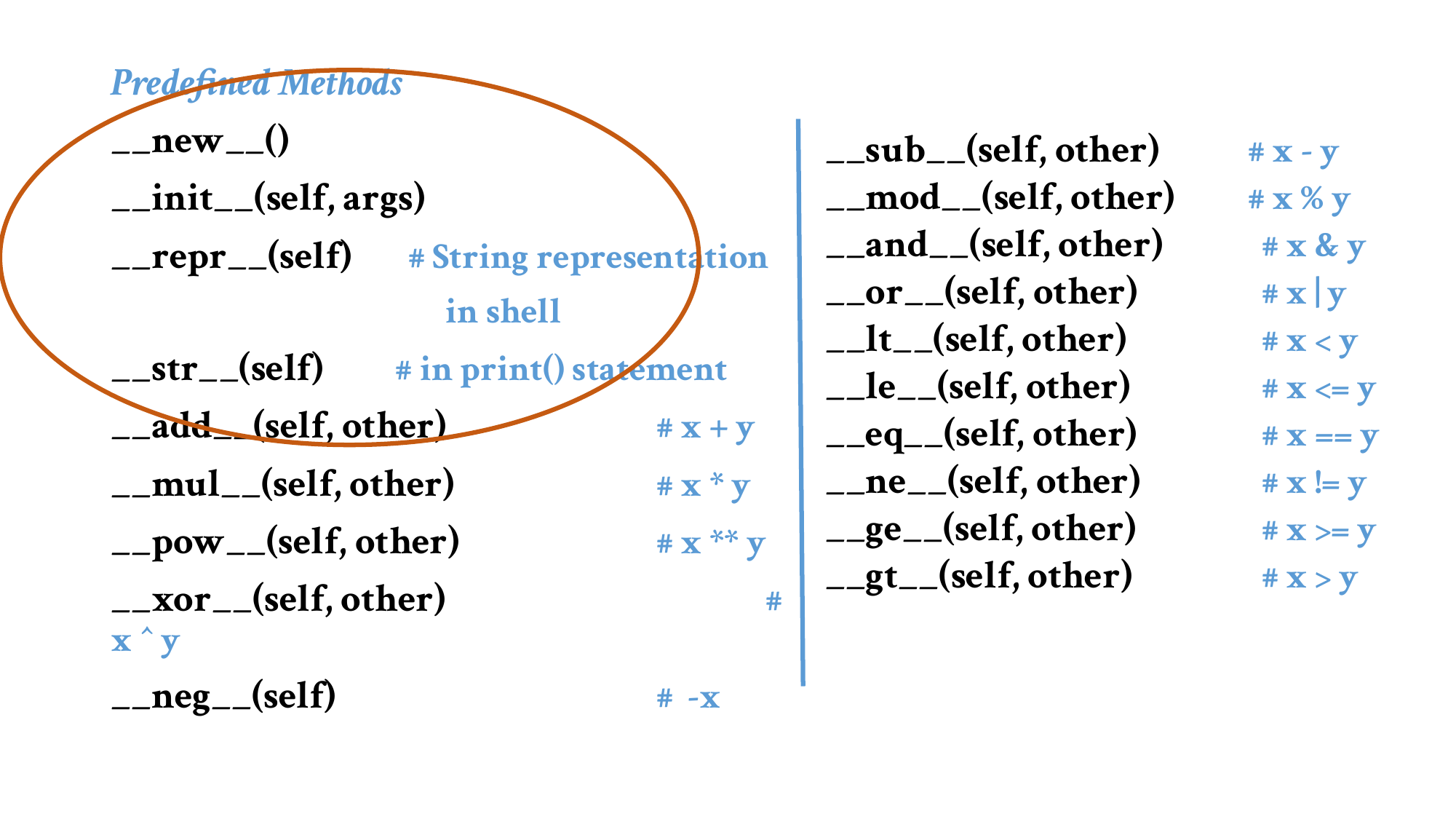

Predefined Methods
__new__()
__init__(self, args)
__repr__(self)       # String representation
			 in shell
__str__(self)         # in print() statement
__add__(self, other)		# x + y
__mul__(self, other)		# x * y
__pow__(self, other)		# x ** y
__xor__(self, other)			# x ^ y
__neg__(self)			#  -x

__sub__(self, other)           # x - y
__mod__(self, other)         # x % y
__and__(self, other)	# x & y
__or__(self, other)		# x | y
__lt__(self, other)		# x < y
__le__(self, other)		# x <= y
__eq__(self, other)		# x == y
__ne__(self, other)		# x != y
__ge__(self, other)		# x >= y
__gt__(self, other)		# x > y